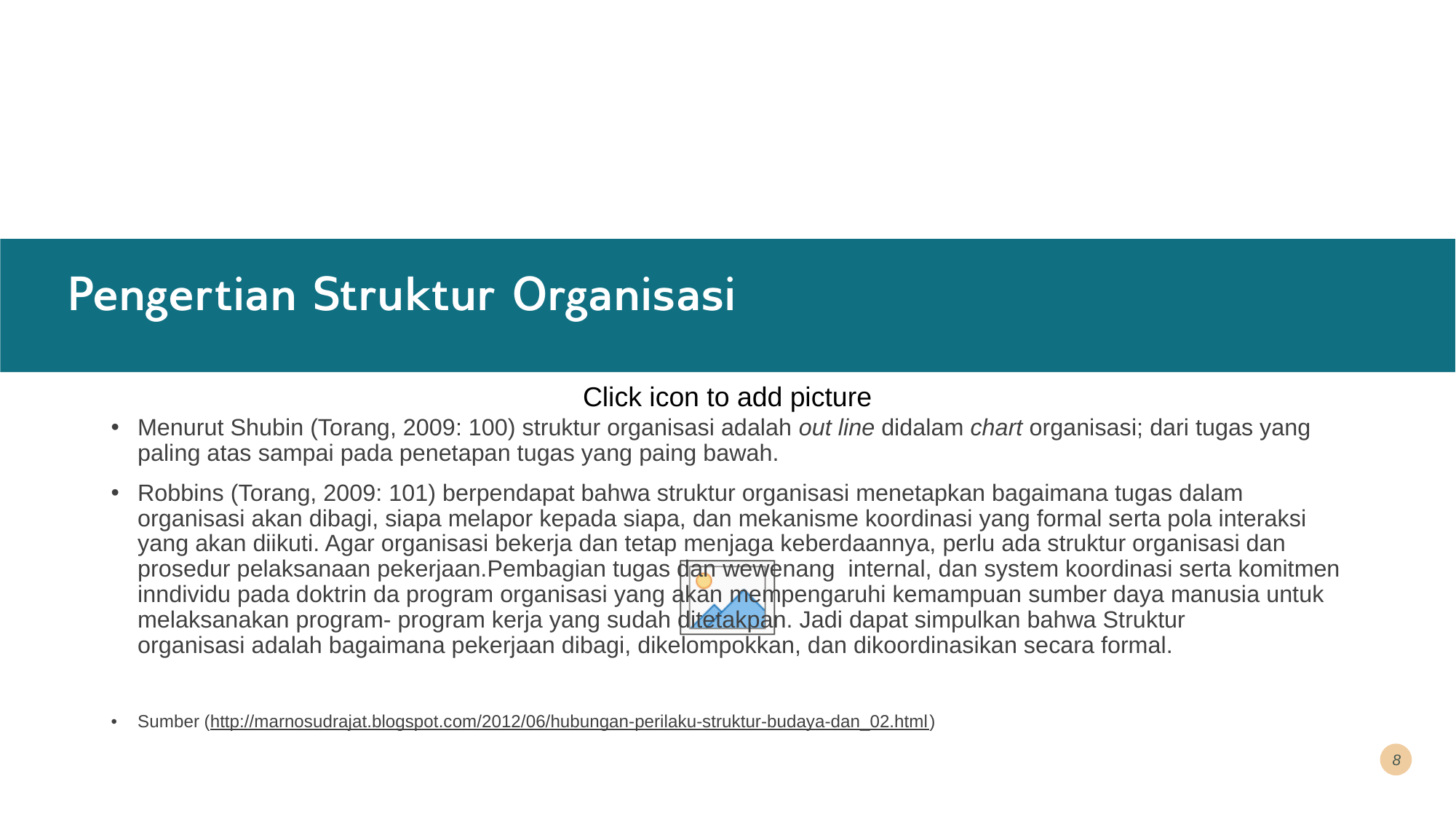

# Pengertian Struktur Organisasi

Menurut Shubin (Torang, 2009: 100) struktur organisasi adalah out line didalam chart organisasi; dari tugas yang paling atas sampai pada penetapan tugas yang paing bawah.
Robbins (Torang, 2009: 101) berpendapat bahwa struktur organisasi menetapkan bagaimana tugas dalam organisasi akan dibagi, siapa melapor kepada siapa, dan mekanisme koordinasi yang formal serta pola interaksi yang akan diikuti. Agar organisasi bekerja dan tetap menjaga keberdaannya, perlu ada struktur organisasi dan prosedur pelaksanaan pekerjaan.Pembagian tugas dan wewenang  internal, dan system koordinasi serta komitmen inndividu pada doktrin da program organisasi yang akan mempengaruhi kemampuan sumber daya manusia untuk melaksanakan program- program kerja yang sudah ditetakpan. Jadi dapat simpulkan bahwa Struktur organisasi adalah bagaimana pekerjaan dibagi, dikelompokkan, dan dikoordinasikan secara formal.

Sumber (http://marnosudrajat.blogspot.com/2012/06/hubungan-perilaku-struktur-budaya-dan_02.html)
8